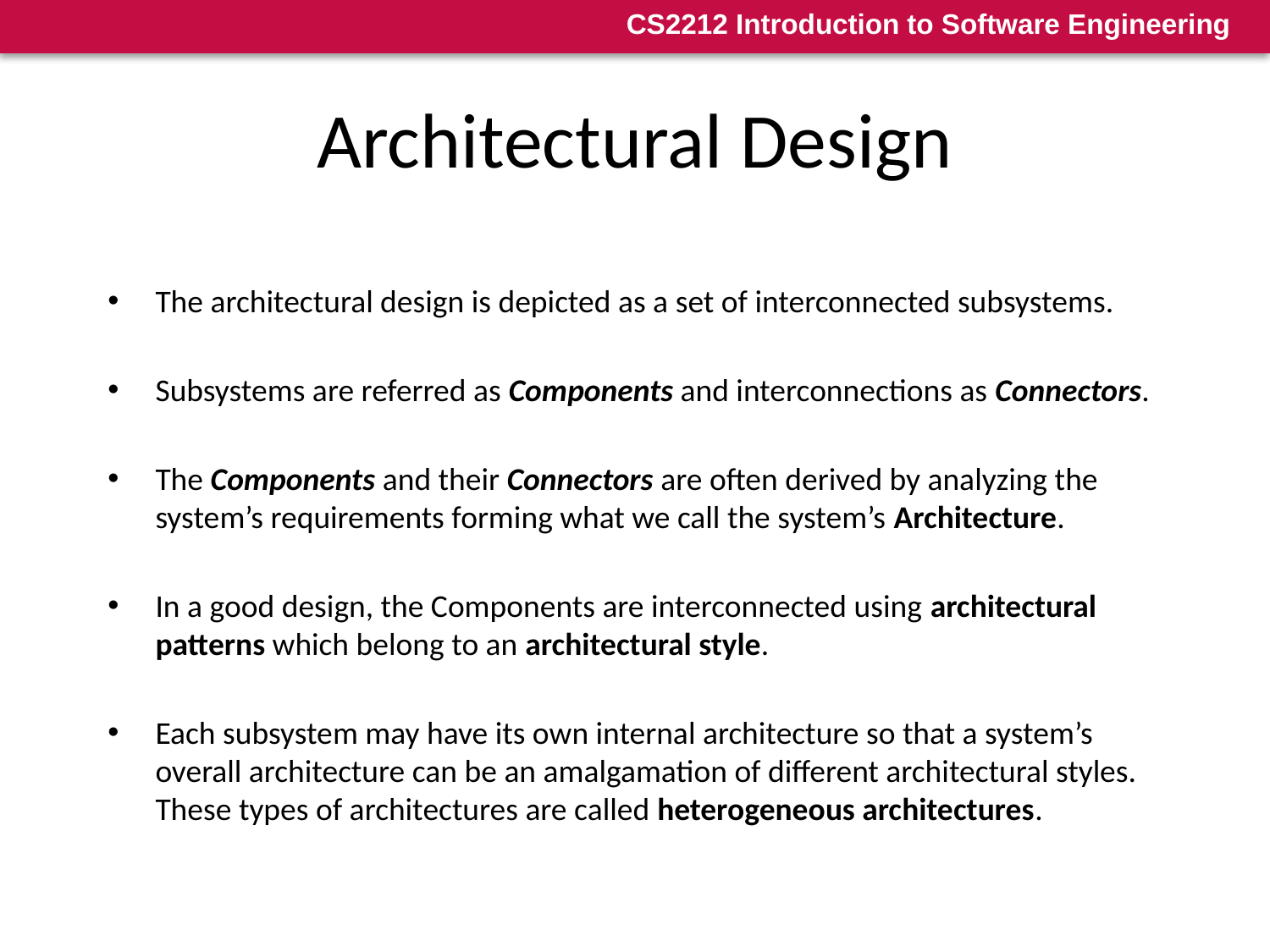

# Architectural Design
The architectural design is depicted as a set of interconnected subsystems.

Subsystems are referred as Components and interconnections as Connectors.

The Components and their Connectors are often derived by analyzing the system’s requirements forming what we call the system’s Architecture.

In a good design, the Components are interconnected using architectural patterns which belong to an architectural style.

Each subsystem may have its own internal architecture so that a system’s overall architecture can be an amalgamation of different architectural styles. These types of architectures are called heterogeneous architectures.